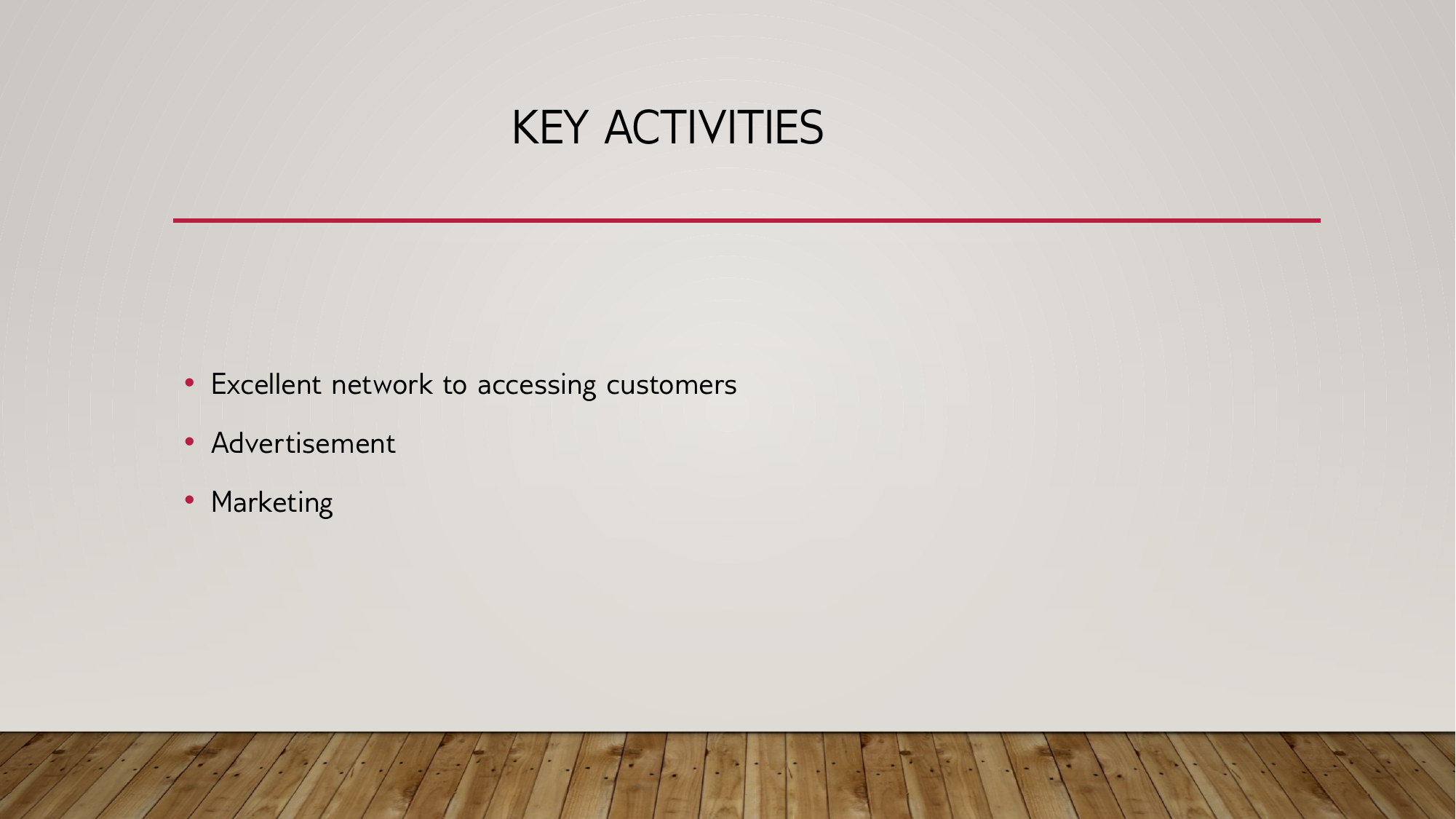

# KEY ACTIVITIES

Excellent network to accessing customers
Advertisement
Marketing